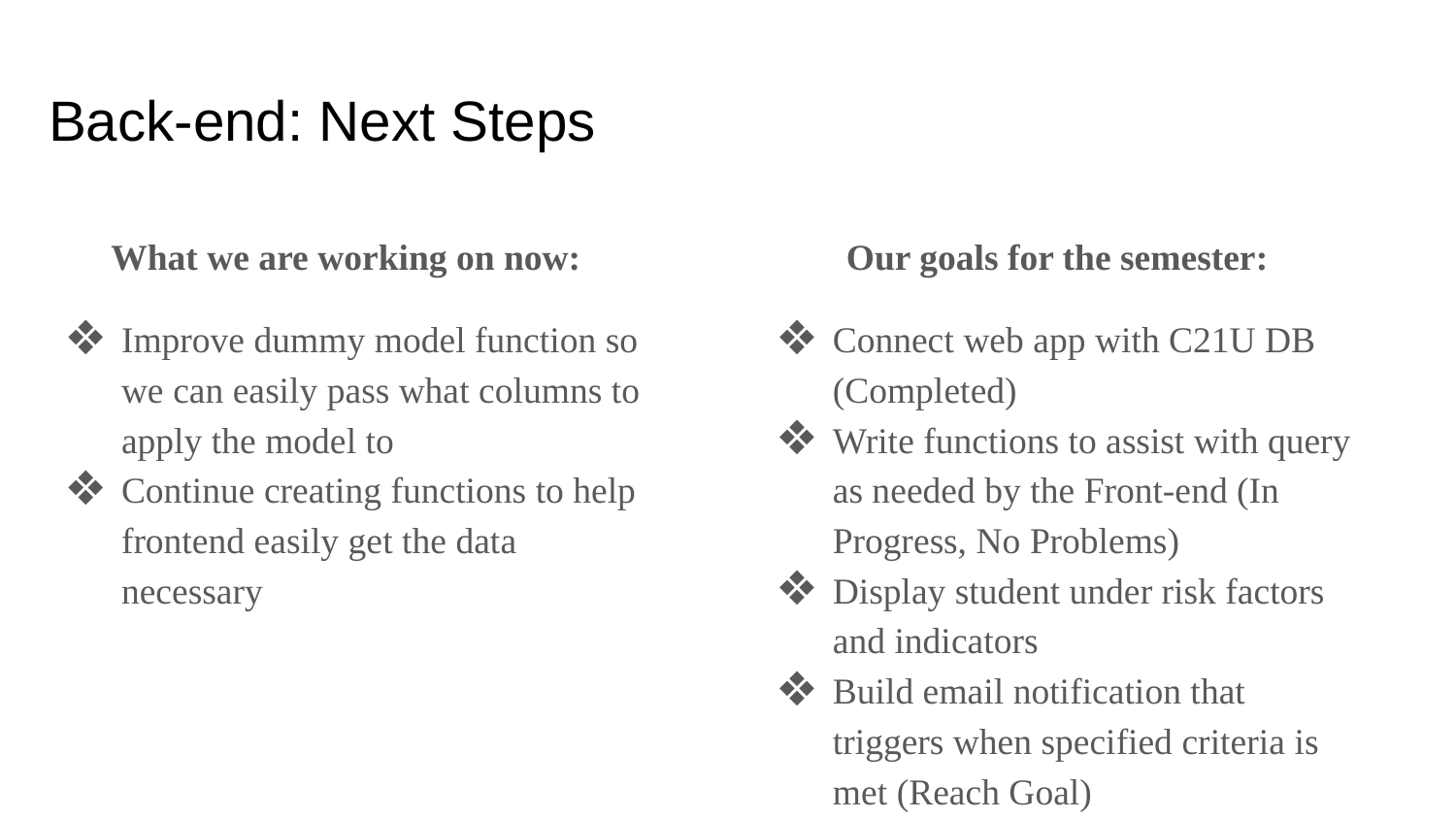

# Back-end: Next Steps
What we are working on now:
Improve dummy model function so we can easily pass what columns to apply the model to
Continue creating functions to help frontend easily get the data necessary
Our goals for the semester:
Connect web app with C21U DB (Completed)
Write functions to assist with query as needed by the Front-end (In Progress, No Problems)
Display student under risk factors and indicators
Build email notification that triggers when specified criteria is met (Reach Goal)